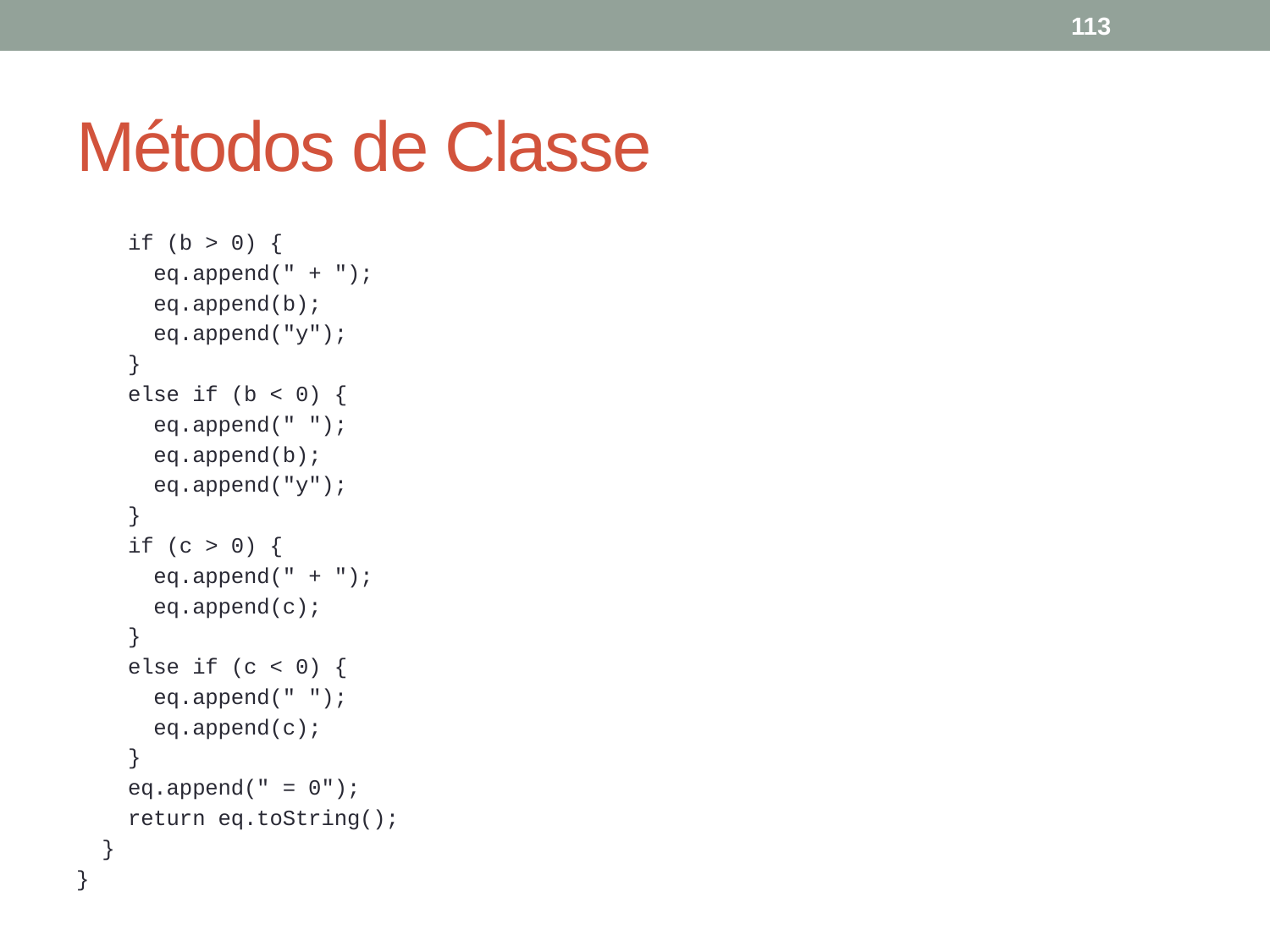

113
# Métodos de Classe
    if (b > 0) {
      eq.append(" + ");
      eq.append(b);
      eq.append("y");
    }
    else if (b < 0) {
      eq.append(" ");
      eq.append(b);
      eq.append("y");
    }
    if (c > 0) {
      eq.append(" + ");
      eq.append(c);
    }
    else if (c < 0) {
      eq.append(" ");
      eq.append(c);
    }
    eq.append(" = 0");
    return eq.toString();
  }
}